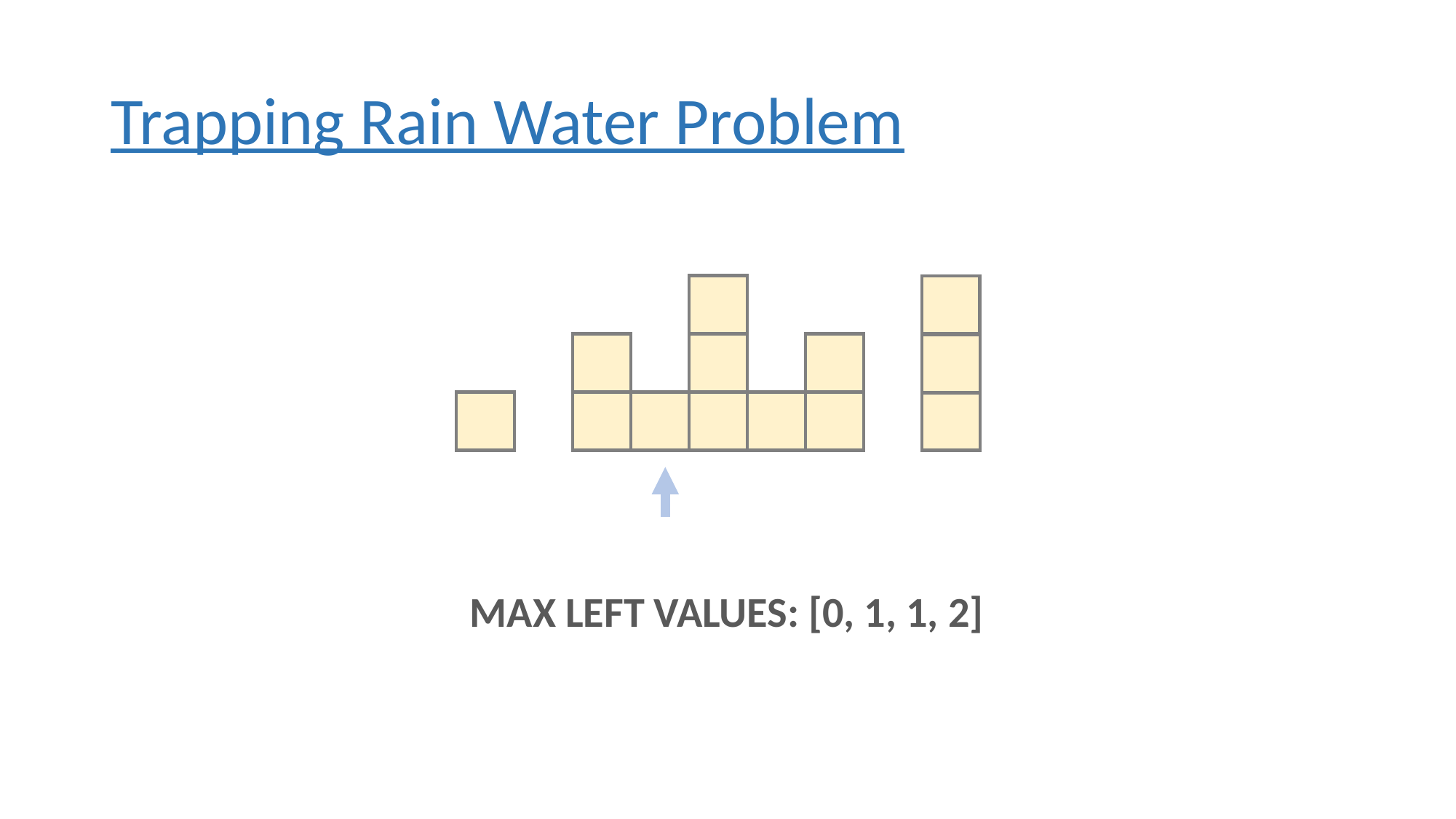

# Trapping Rain Water Problem

MAX LEFT VALUES: [0, 1, 1, 2]